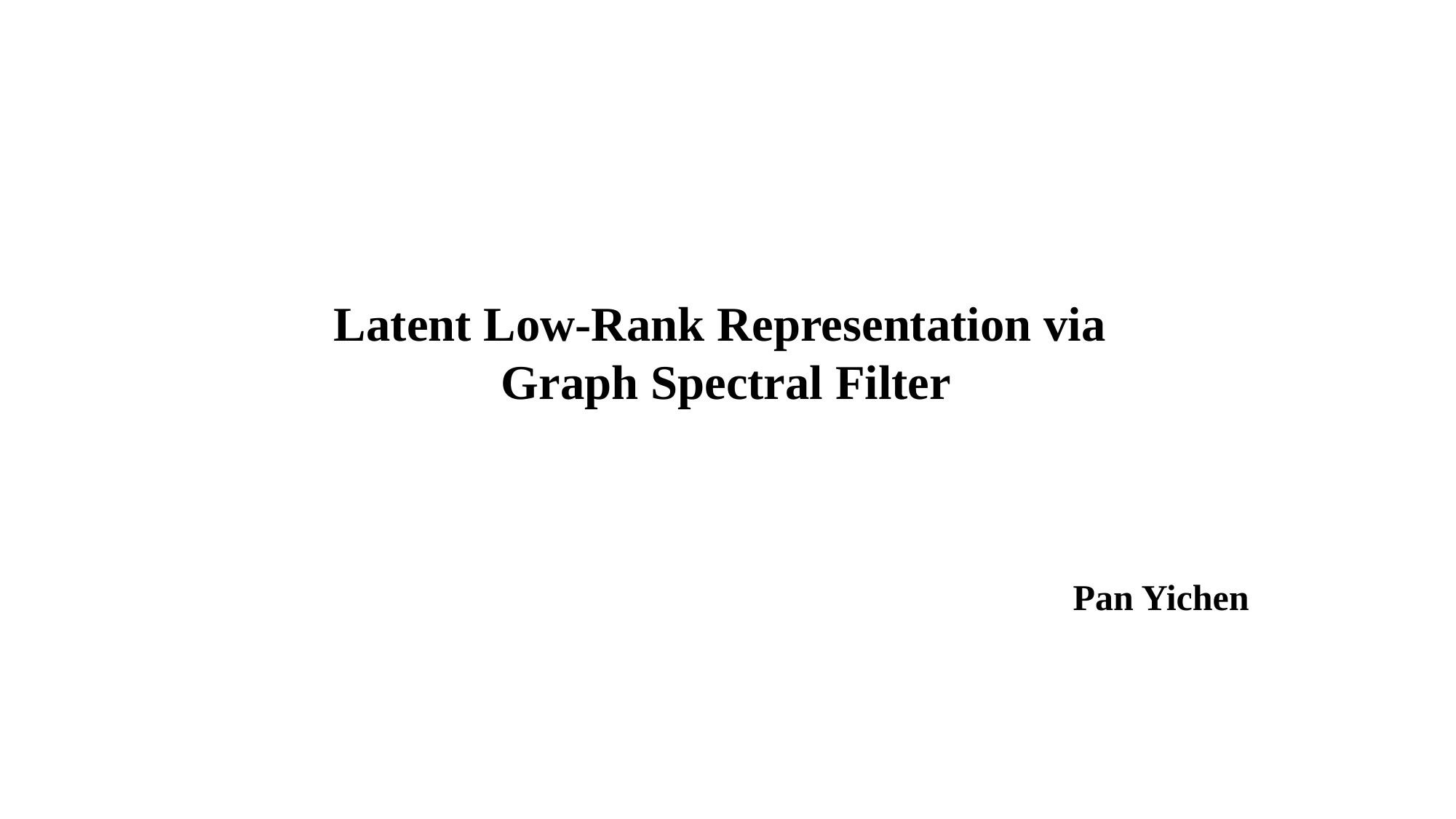

Latent Low-Rank Representation via
Graph Spectral Filter
Pan Yichen